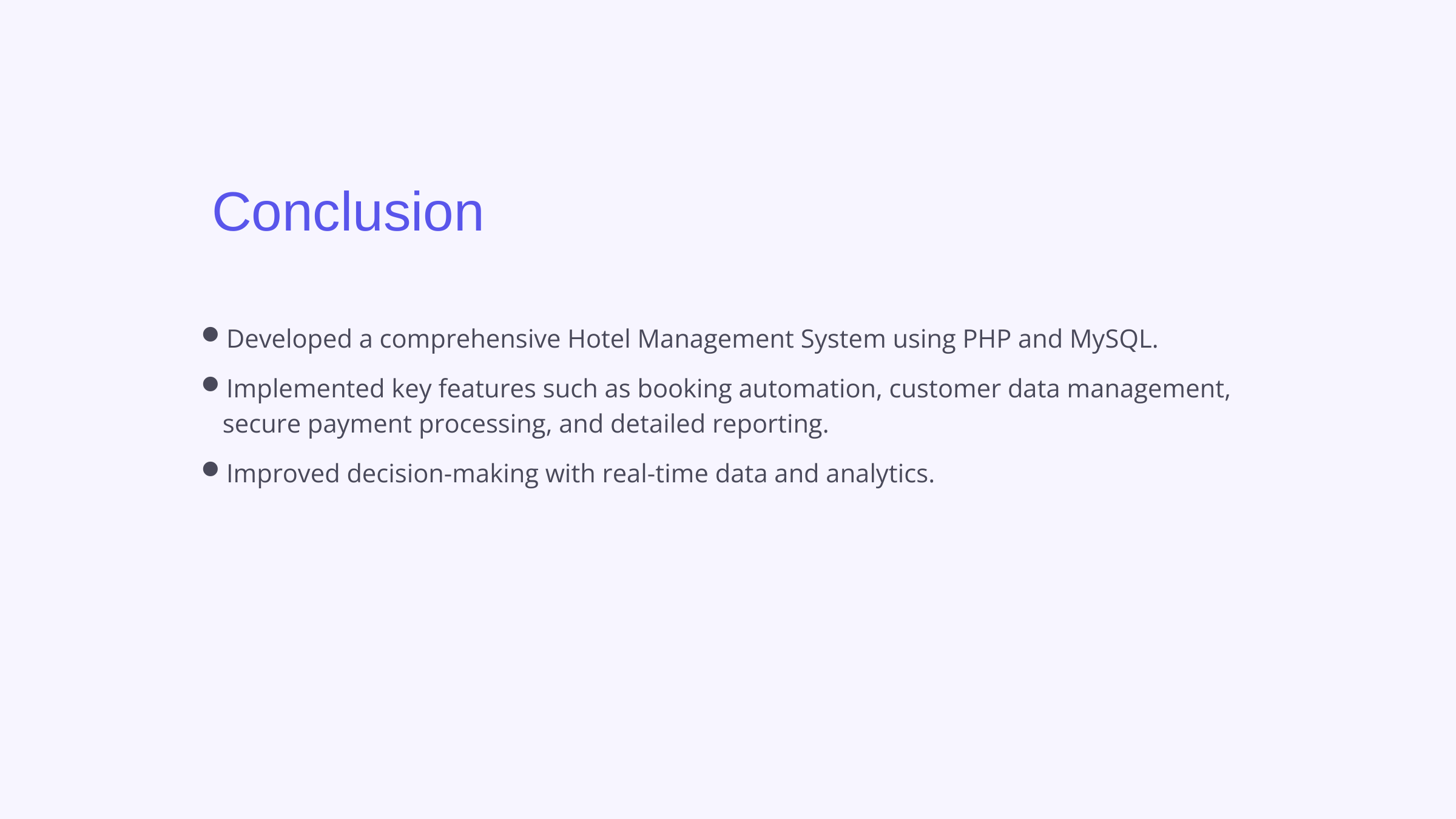

Conclusion
Developed a comprehensive Hotel Management System using PHP and MySQL.
Implemented key features such as booking automation, customer data management, secure payment processing, and detailed reporting.
Improved decision-making with real-time data and analytics.